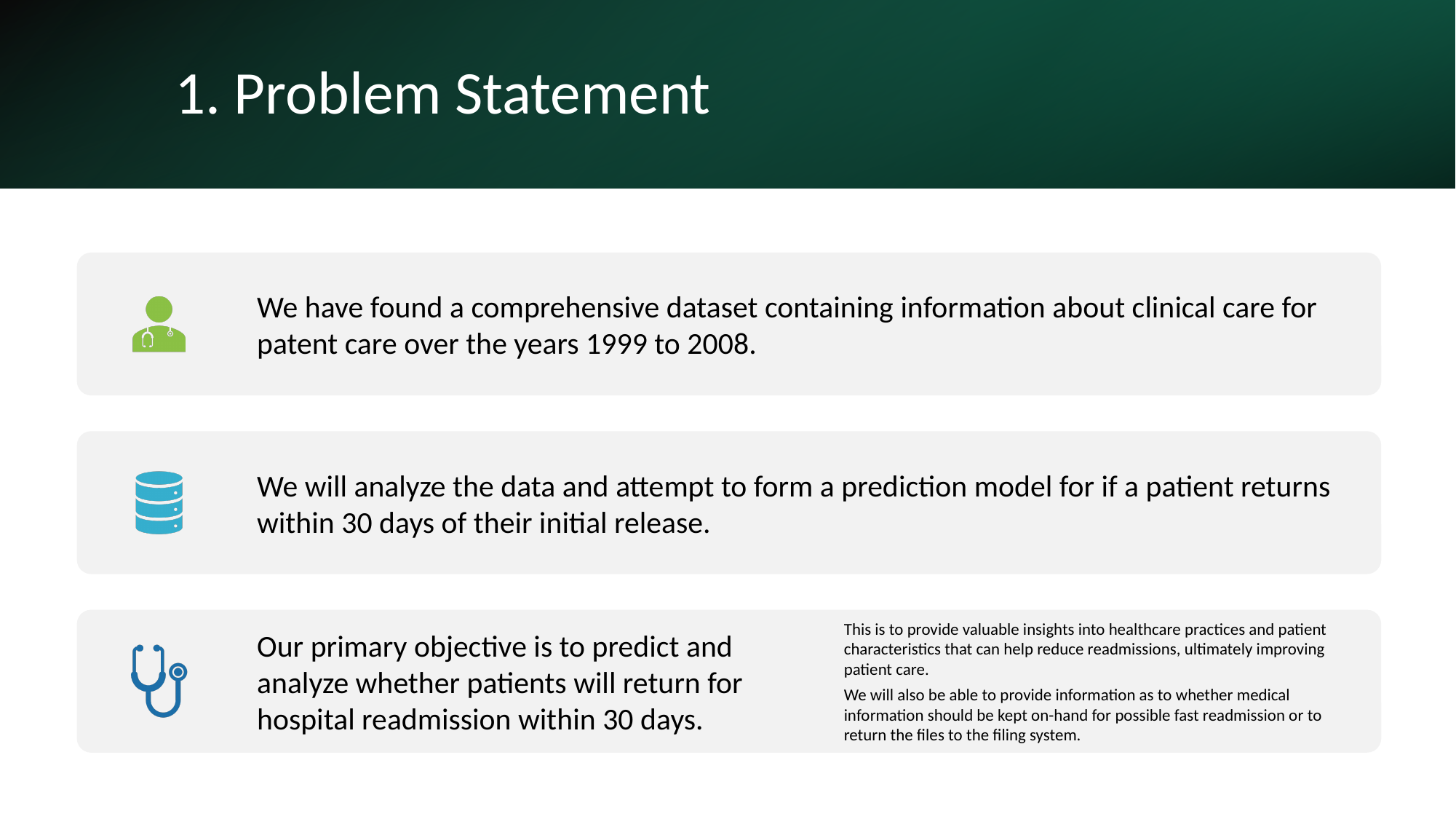

# 1. Problem Statement
We have found a comprehensive dataset containing information about clinical care for patent care over the years 1999 to 2008.
We will analyze the data and attempt to form a prediction model for if a patient returns within 30 days of their initial release.
Our primary objective is to predict and analyze whether patients will return for hospital readmission within 30 days.
This is to provide valuable insights into healthcare practices and patient characteristics that can help reduce readmissions, ultimately improving patient care.
We will also be able to provide information as to whether medical information should be kept on-hand for possible fast readmission or to return the files to the filing system.